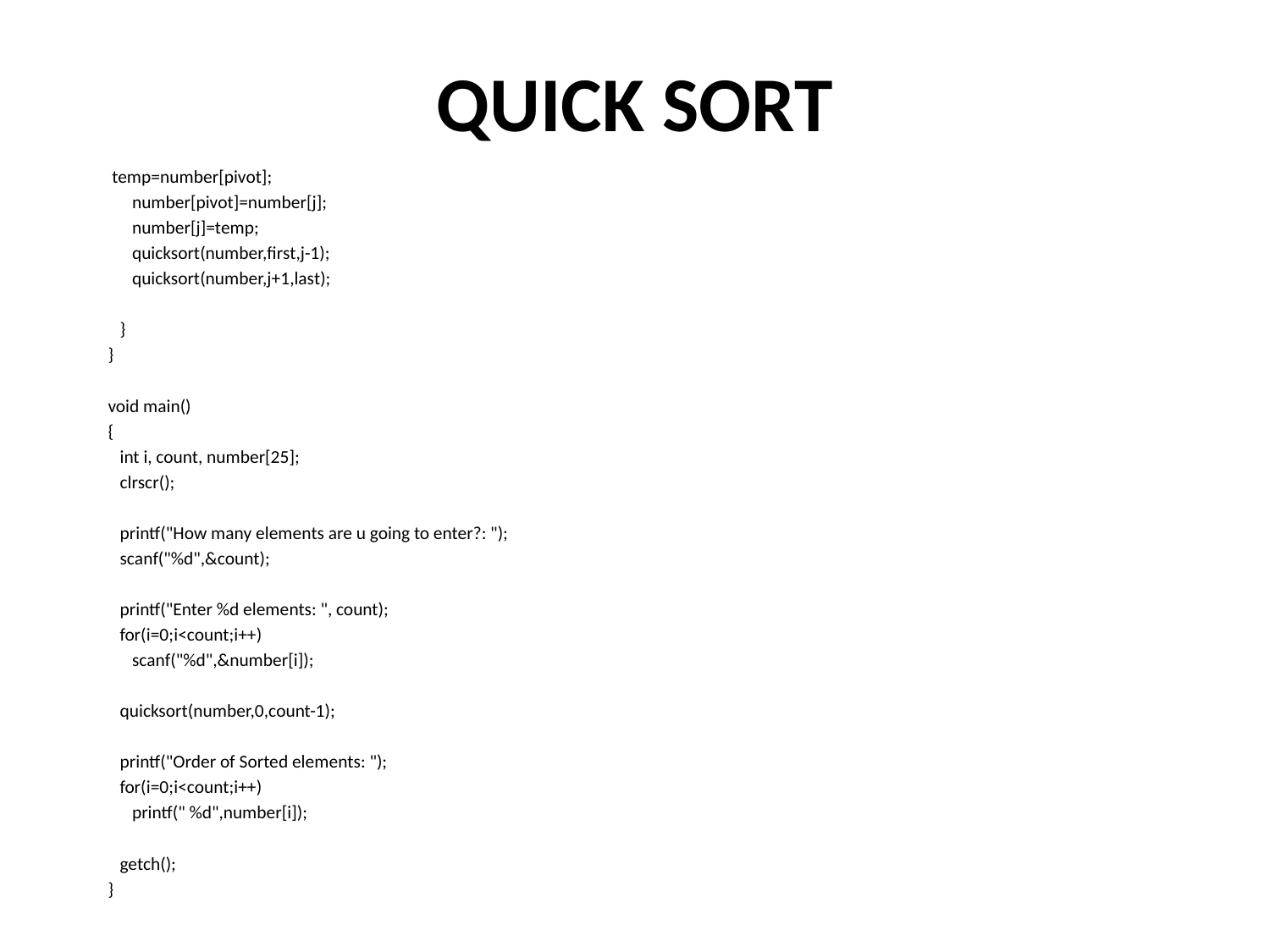

# QUICK SORT
 temp=number[pivot];
      number[pivot]=number[j];
      number[j]=temp;
      quicksort(number,first,j-1);
      quicksort(number,j+1,last);

   }
}

void main()
{
   int i, count, number[25];
   clrscr();

   printf("How many elements are u going to enter?: ");
   scanf("%d",&count);

   printf("Enter %d elements: ", count);
   for(i=0;i<count;i++)
      scanf("%d",&number[i]);

   quicksort(number,0,count-1);

   printf("Order of Sorted elements: ");
   for(i=0;i<count;i++)
      printf(" %d",number[i]);

   getch();
}